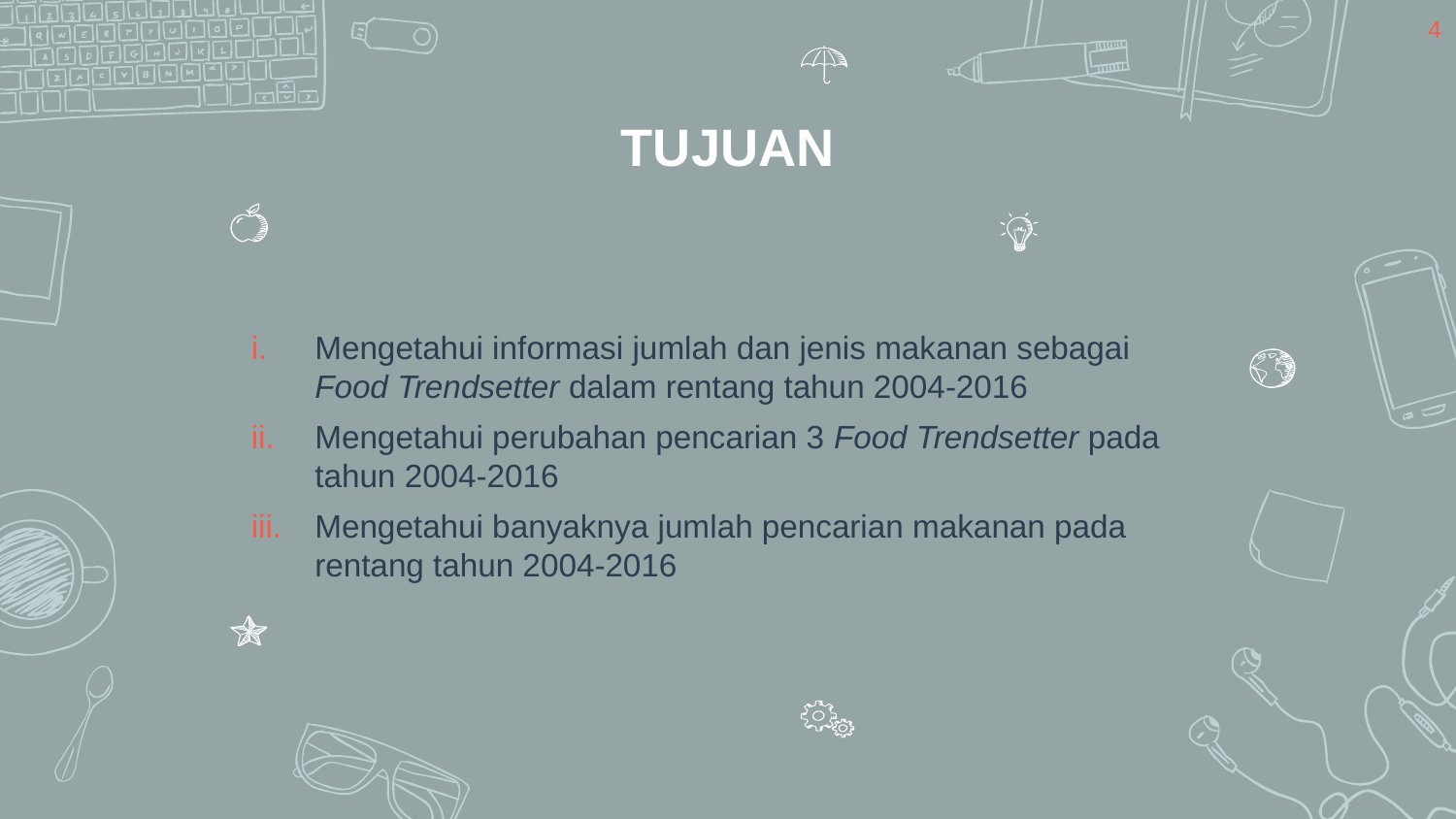

4

# TUJUAN

Mengetahui informasi jumlah dan jenis makanan sebagai Food Trendsetter dalam rentang tahun 2004-2016
Mengetahui perubahan pencarian 3 Food Trendsetter pada tahun 2004-2016
Mengetahui banyaknya jumlah pencarian makanan pada rentang tahun 2004-2016